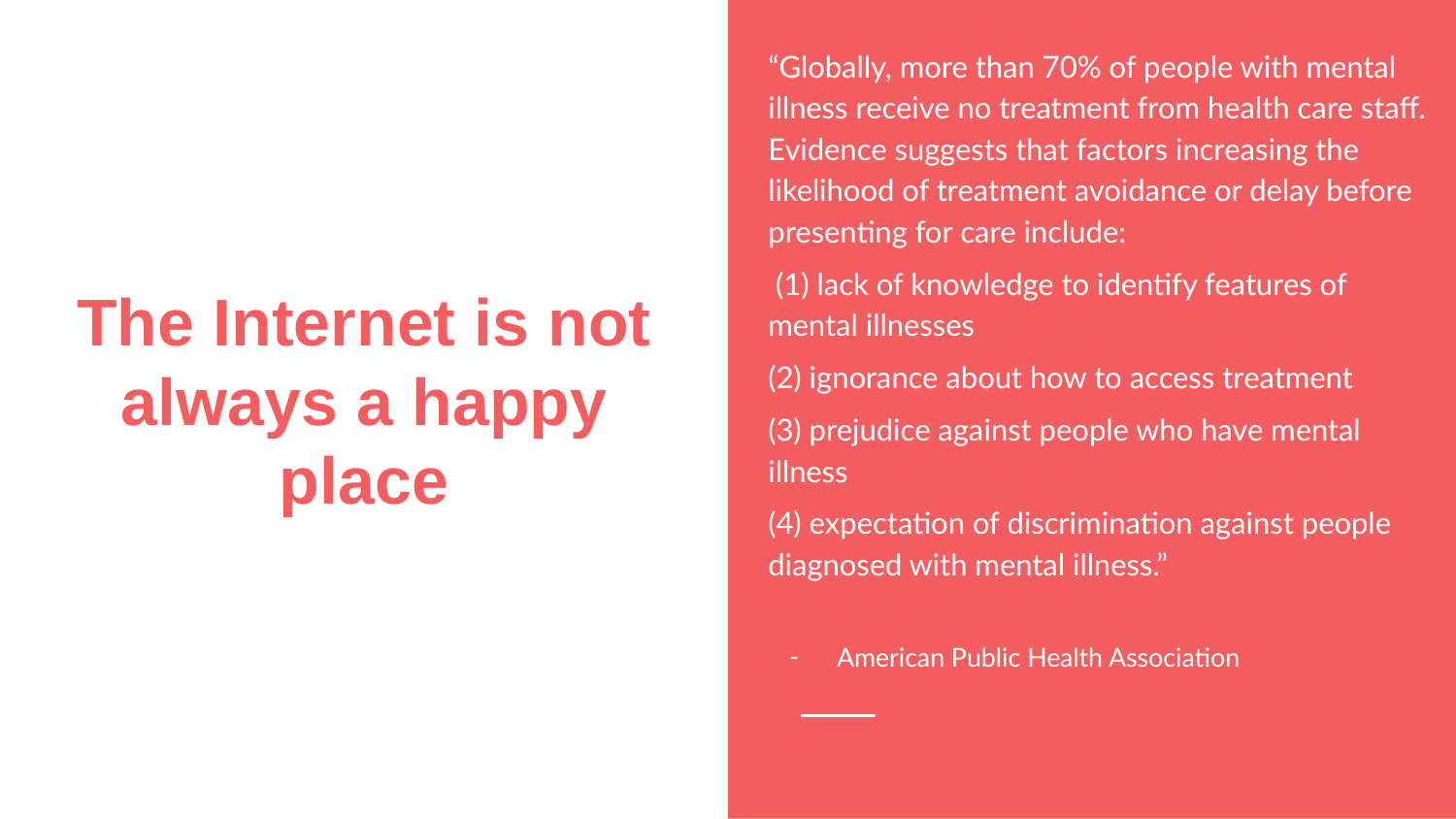

“Globally, more than 70% of people with mental illness receive no treatment from health care staff. Evidence suggests that factors increasing the likelihood of treatment avoidance or delay before presenting for care include:
 (1) lack of knowledge to identify features of mental illnesses
(2) ignorance about how to access treatment
(3) prejudice against people who have mental illness
(4) expectation of discrimination against people diagnosed with mental illness.”

American Public Health Association
# The Internet is not always a happy place